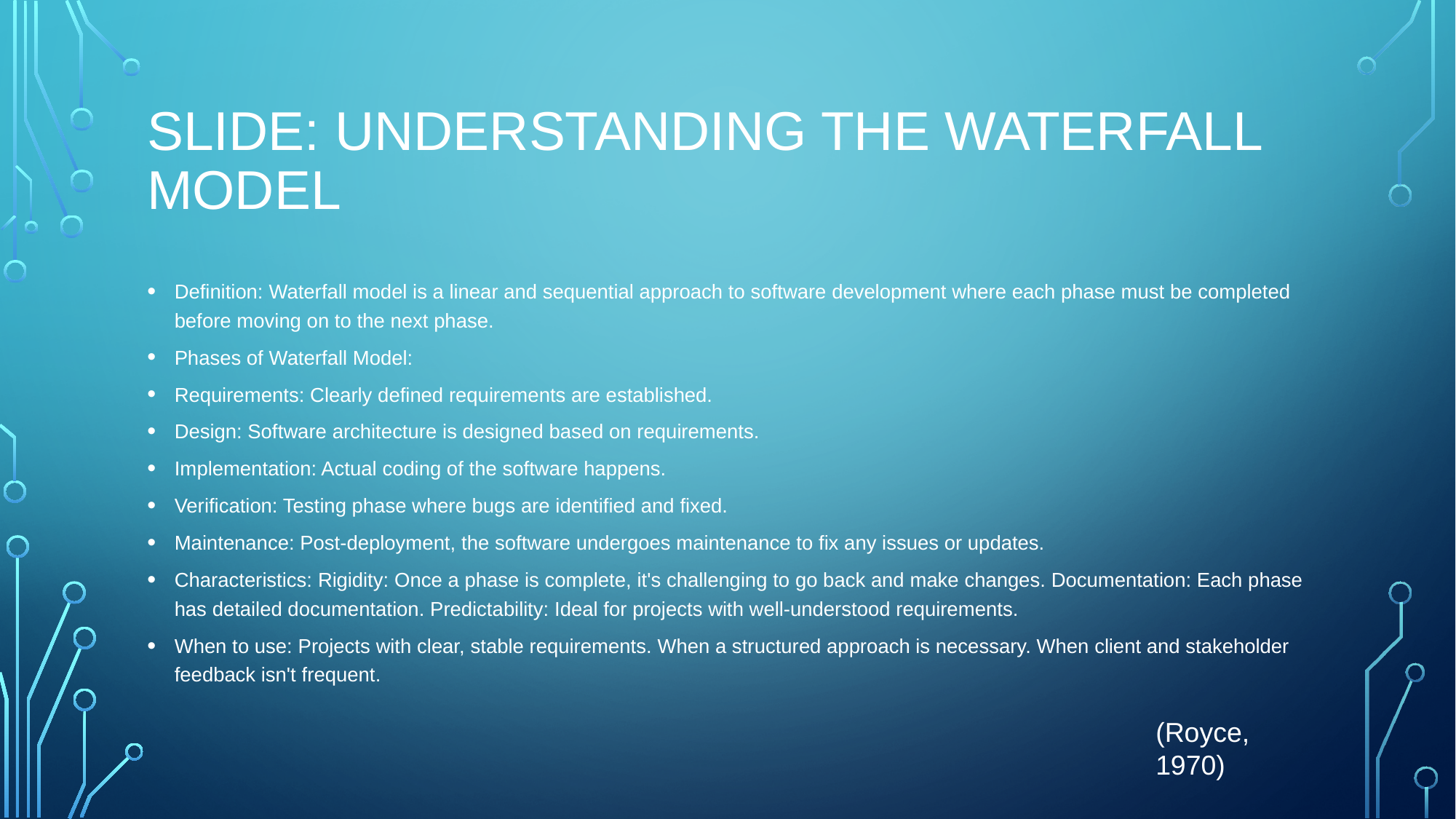

# Slide: Understanding the Waterfall Model
Definition: Waterfall model is a linear and sequential approach to software development where each phase must be completed before moving on to the next phase.
Phases of Waterfall Model:
Requirements: Clearly defined requirements are established.
Design: Software architecture is designed based on requirements.
Implementation: Actual coding of the software happens.
Verification: Testing phase where bugs are identified and fixed.
Maintenance: Post-deployment, the software undergoes maintenance to fix any issues or updates.
Characteristics: Rigidity: Once a phase is complete, it's challenging to go back and make changes. Documentation: Each phase has detailed documentation. Predictability: Ideal for projects with well-understood requirements.
When to use: Projects with clear, stable requirements. When a structured approach is necessary. When client and stakeholder feedback isn't frequent.
(Royce, 1970)